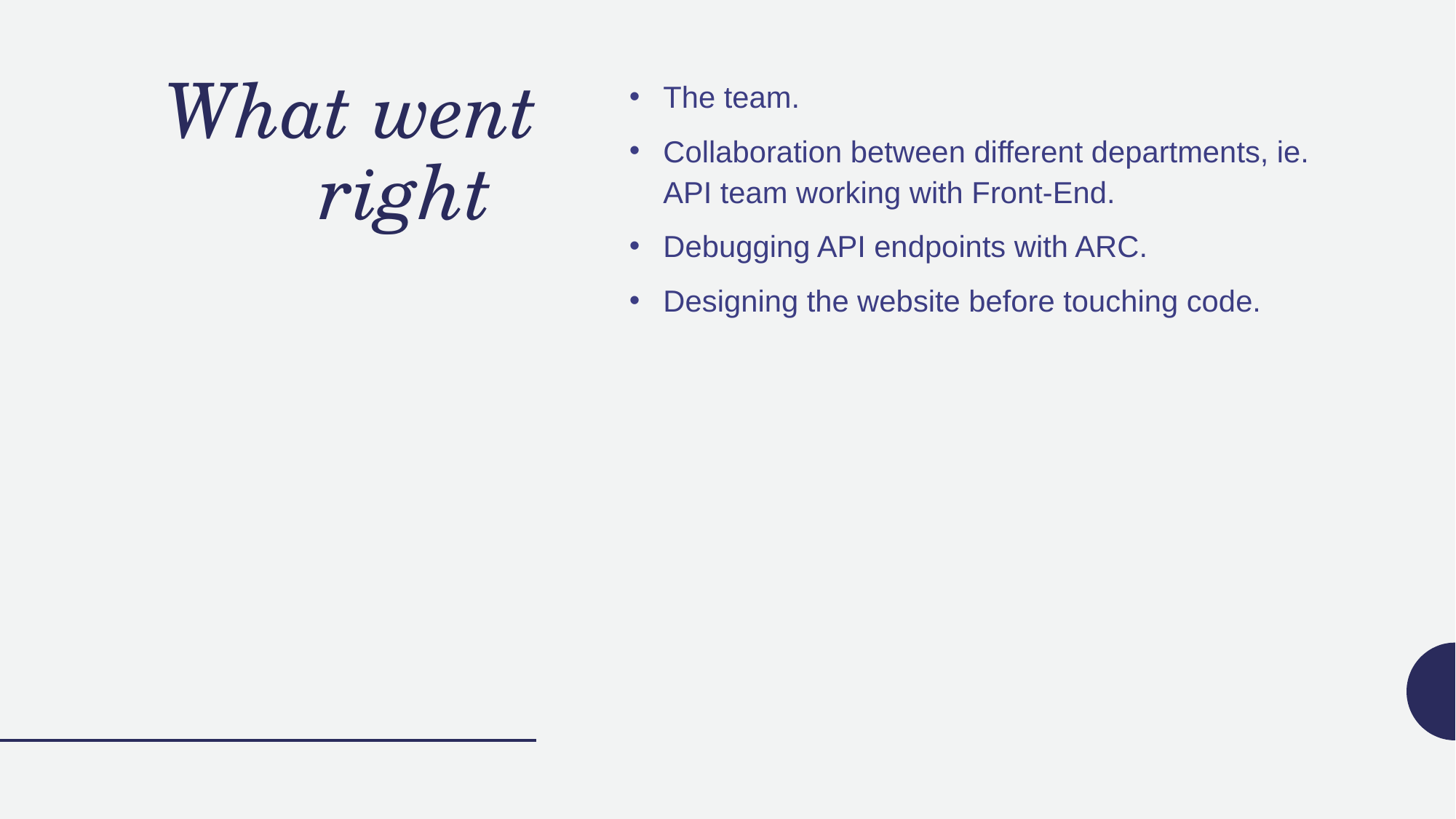

# What went right
The team.
Collaboration between different departments, ie. API team working with Front-End.
Debugging API endpoints with ARC.
Designing the website before touching code.